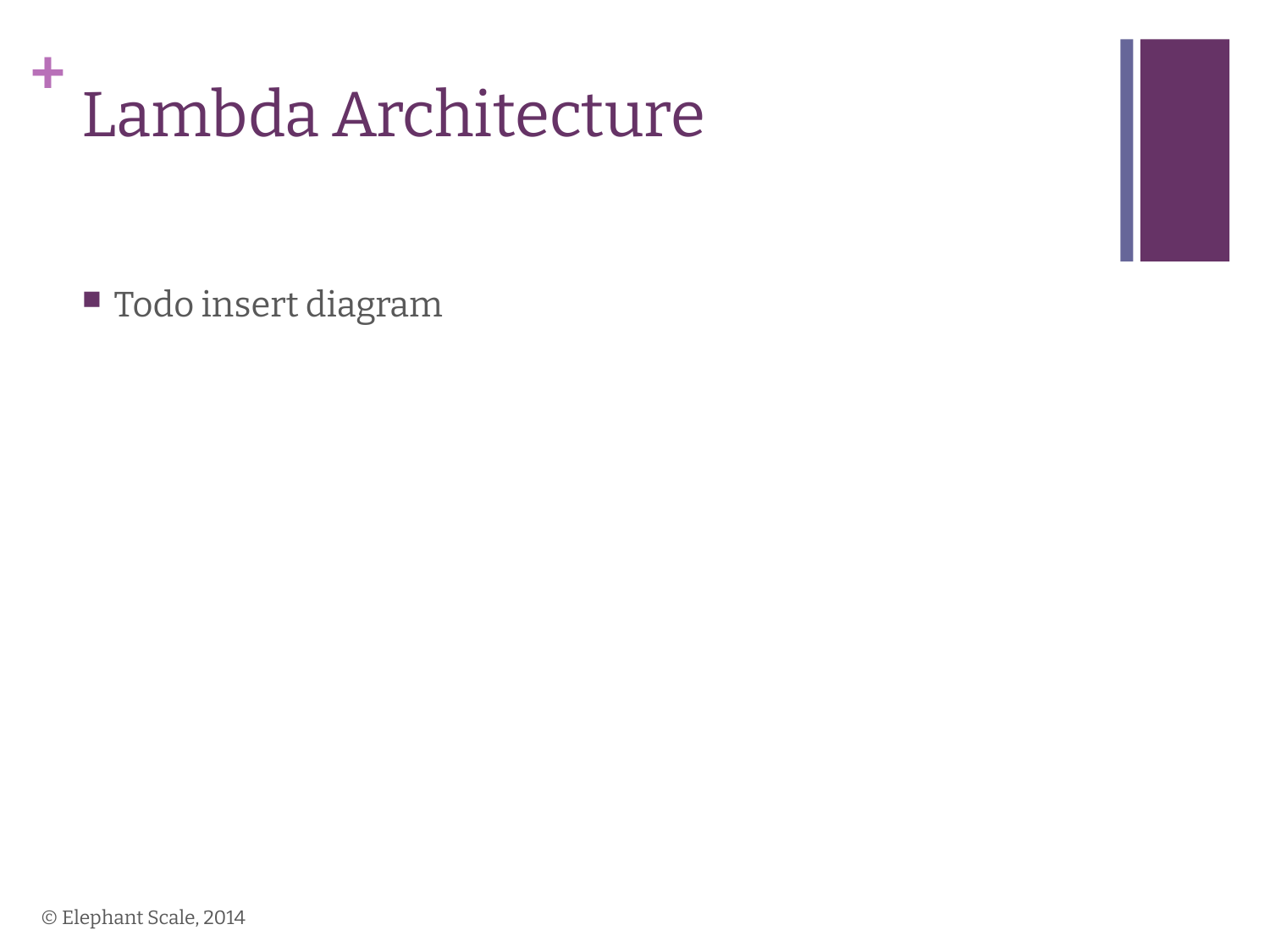

# Lambda Architecture
Todo insert diagram
© Elephant Scale, 2014